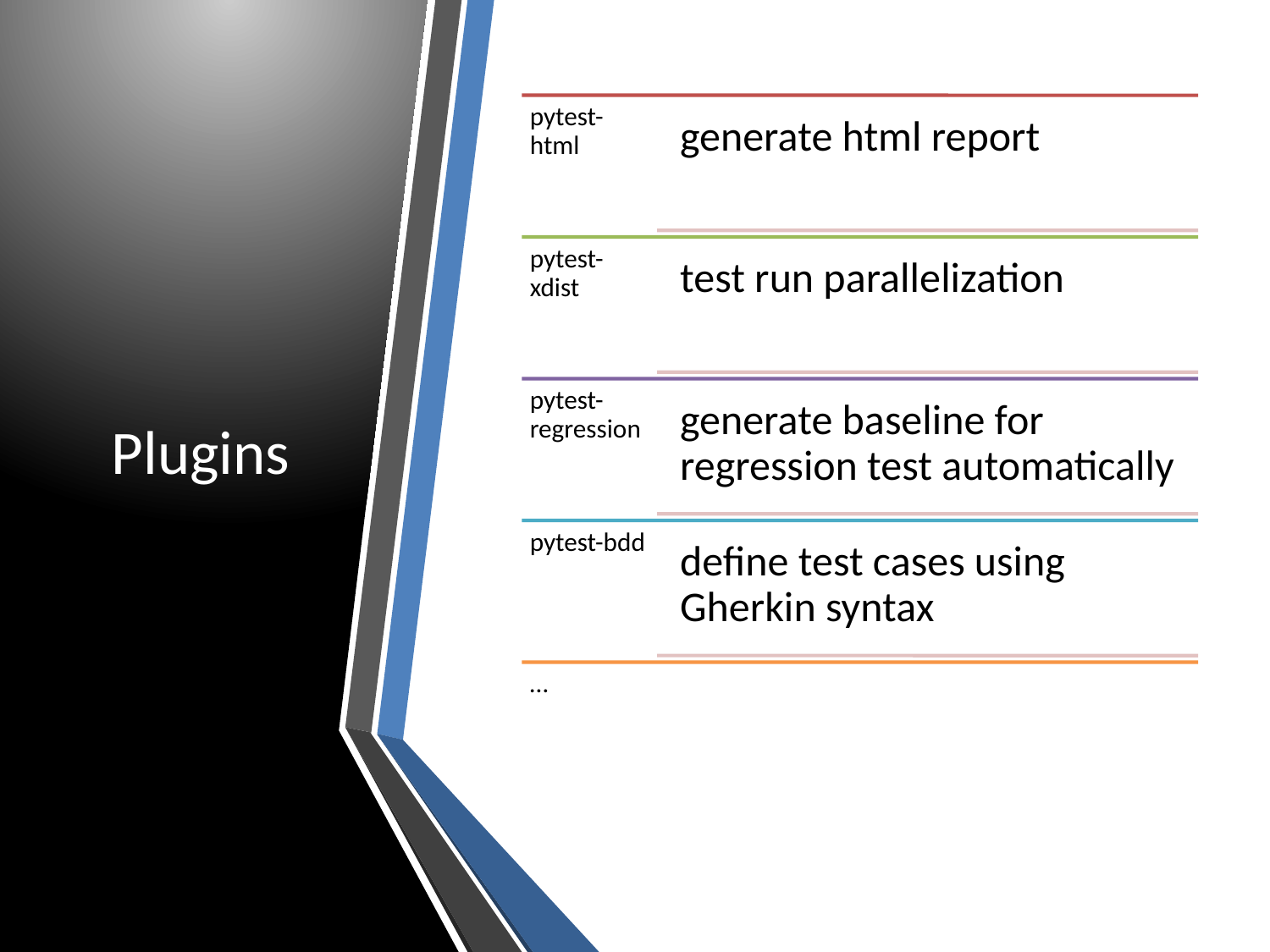

# Plugins
pytest-html
generate html report
pytest-xdist
test run parallelization
pytest-regression
generate baseline for regression test automatically
pytest-bdd
define test cases using Gherkin syntax
…